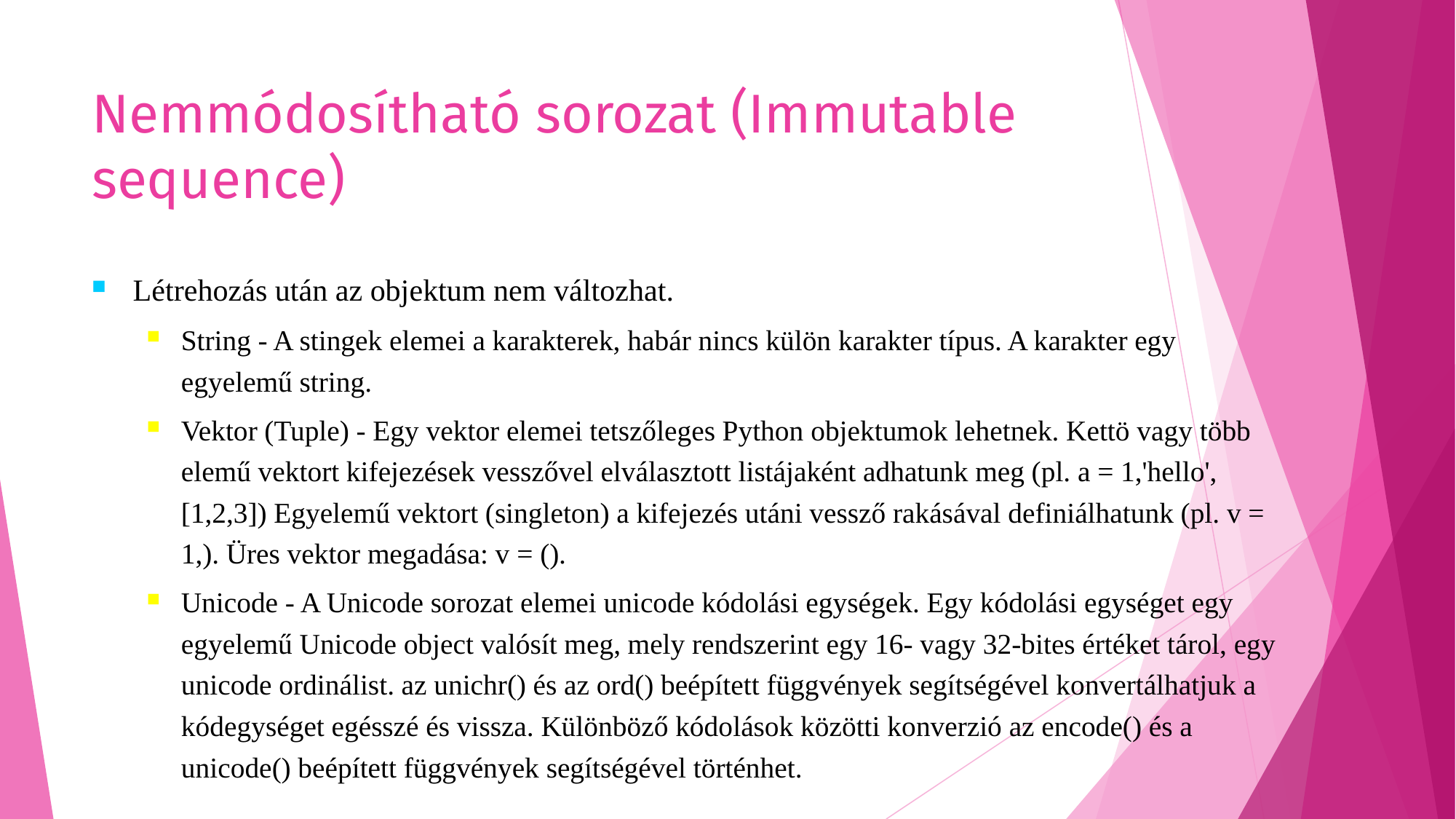

# Nemmódosítható sorozat (Immutable sequence)
Létrehozás után az objektum nem változhat.
String - A stingek elemei a karakterek, habár nincs külön karakter típus. A karakter egy egyelemű string.
Vektor (Tuple) - Egy vektor elemei tetszőleges Python objektumok lehetnek. Kettö vagy több elemű vektort kifejezések vesszővel elválasztott listájaként adhatunk meg (pl. a = 1,'hello',[1,2,3]) Egyelemű vektort (singleton) a kifejezés utáni vessző rakásával definiálhatunk (pl. v = 1,). Üres vektor megadása: v = ().
Unicode - A Unicode sorozat elemei unicode kódolási egységek. Egy kódolási egységet egy egyelemű Unicode object valósít meg, mely rendszerint egy 16- vagy 32-bites értéket tárol, egy unicode ordinálist. az unichr() és az ord() beépített függvények segítségével konvertálhatjuk a kódegységet egésszé és vissza. Különböző kódolások közötti konverzió az encode() és a unicode() beépített függvények segítségével történhet.